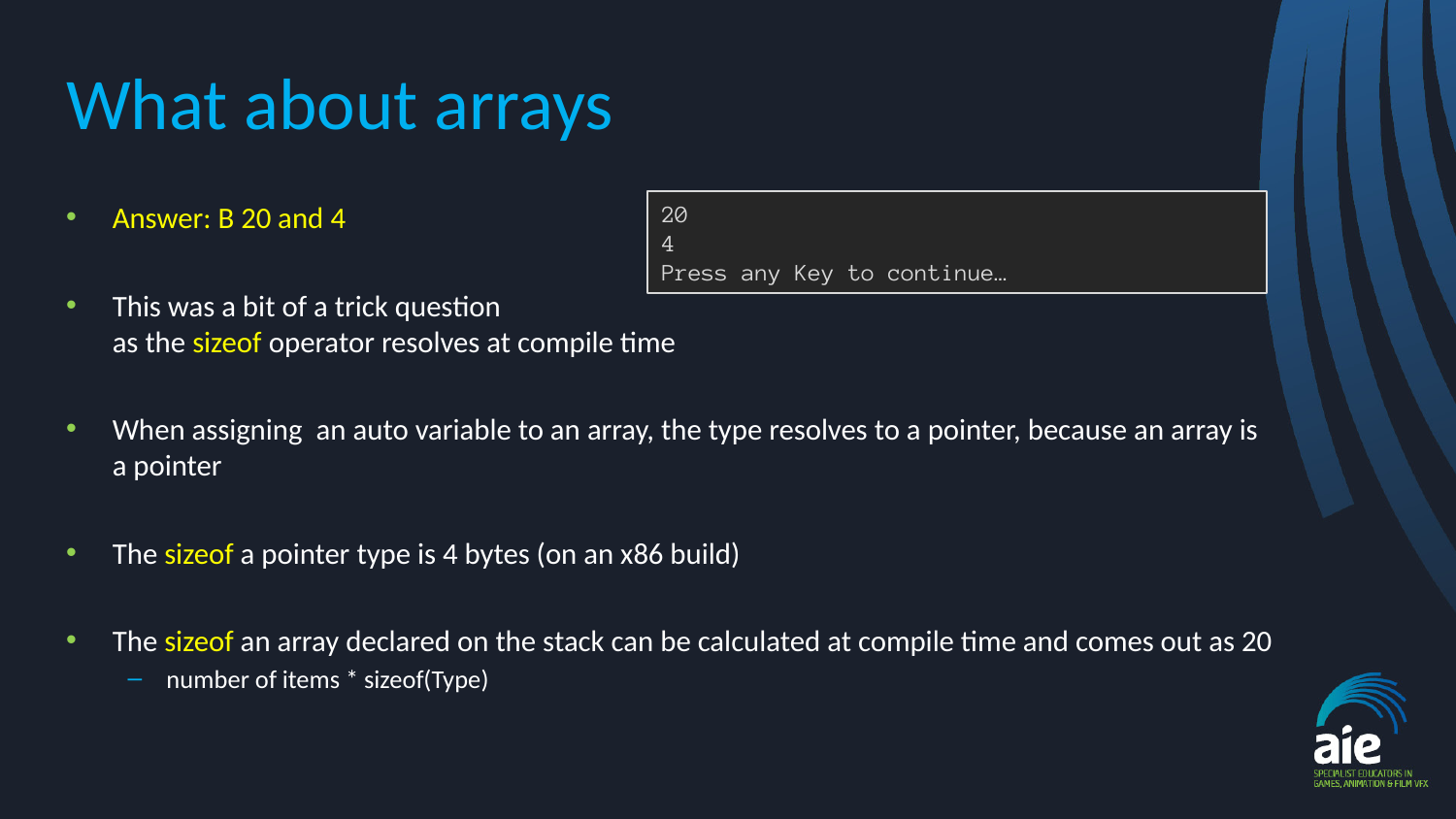

# What about arrays
Answer: B 20 and 4

This was a bit of a trick question
as the sizeof operator resolves at compile time

When assigning  an auto variable to an array, the type resolves to a pointer, because an array is a pointer

The sizeof a pointer type is 4 bytes (on an x86 build)

The sizeof an array declared on the stack can be calculated at compile time and comes out as 20
number of items * sizeof(Type)
20
4
Press any Key to continue…